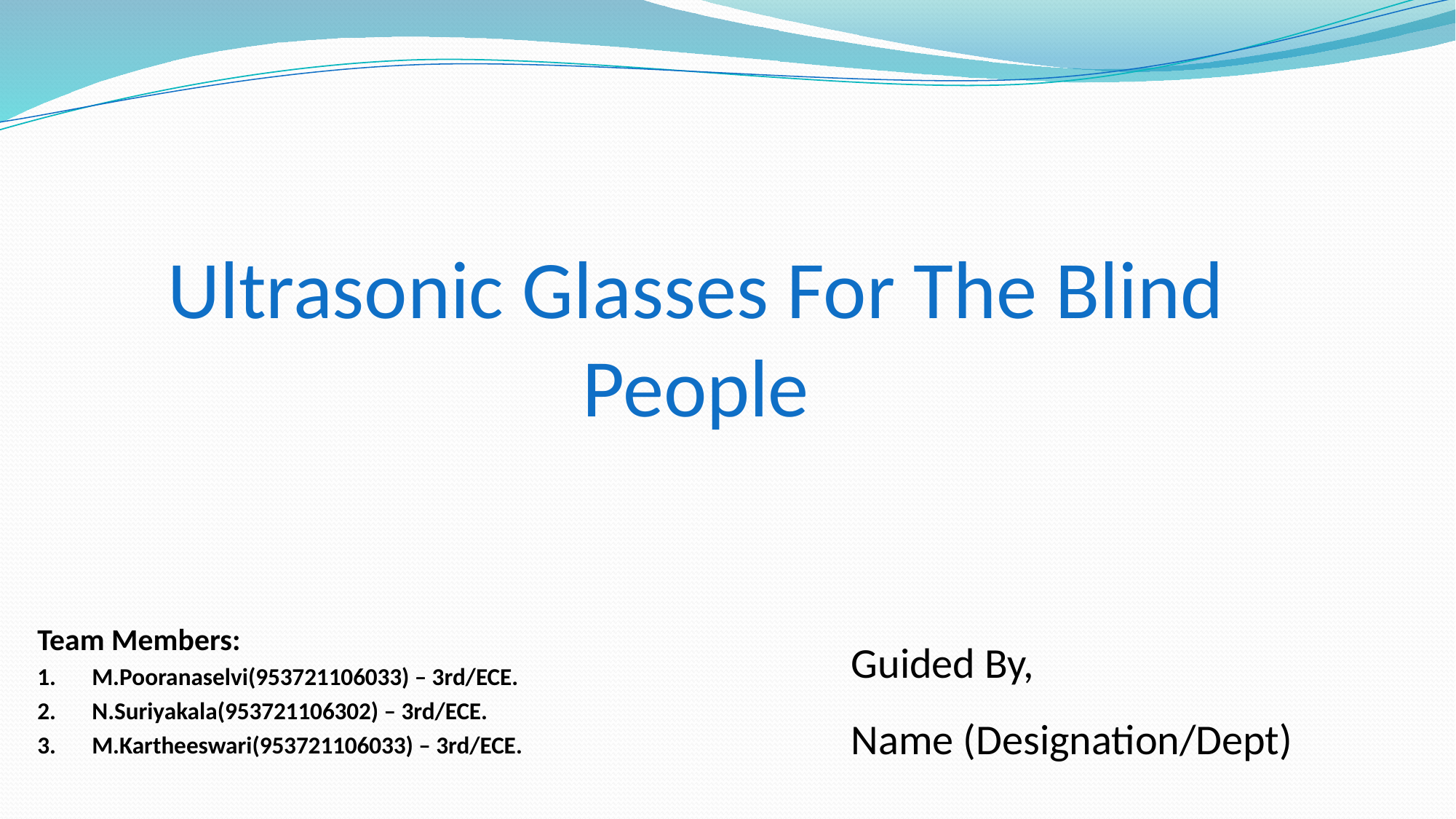

# Ultrasonic Glasses For The Blind People
Guided By,
Name (Designation/Dept)
Team Members:
M.Pooranaselvi(953721106033) – 3rd/ECE.
N.Suriyakala(953721106302) – 3rd/ECE.
M.Kartheeswari(953721106033) – 3rd/ECE.